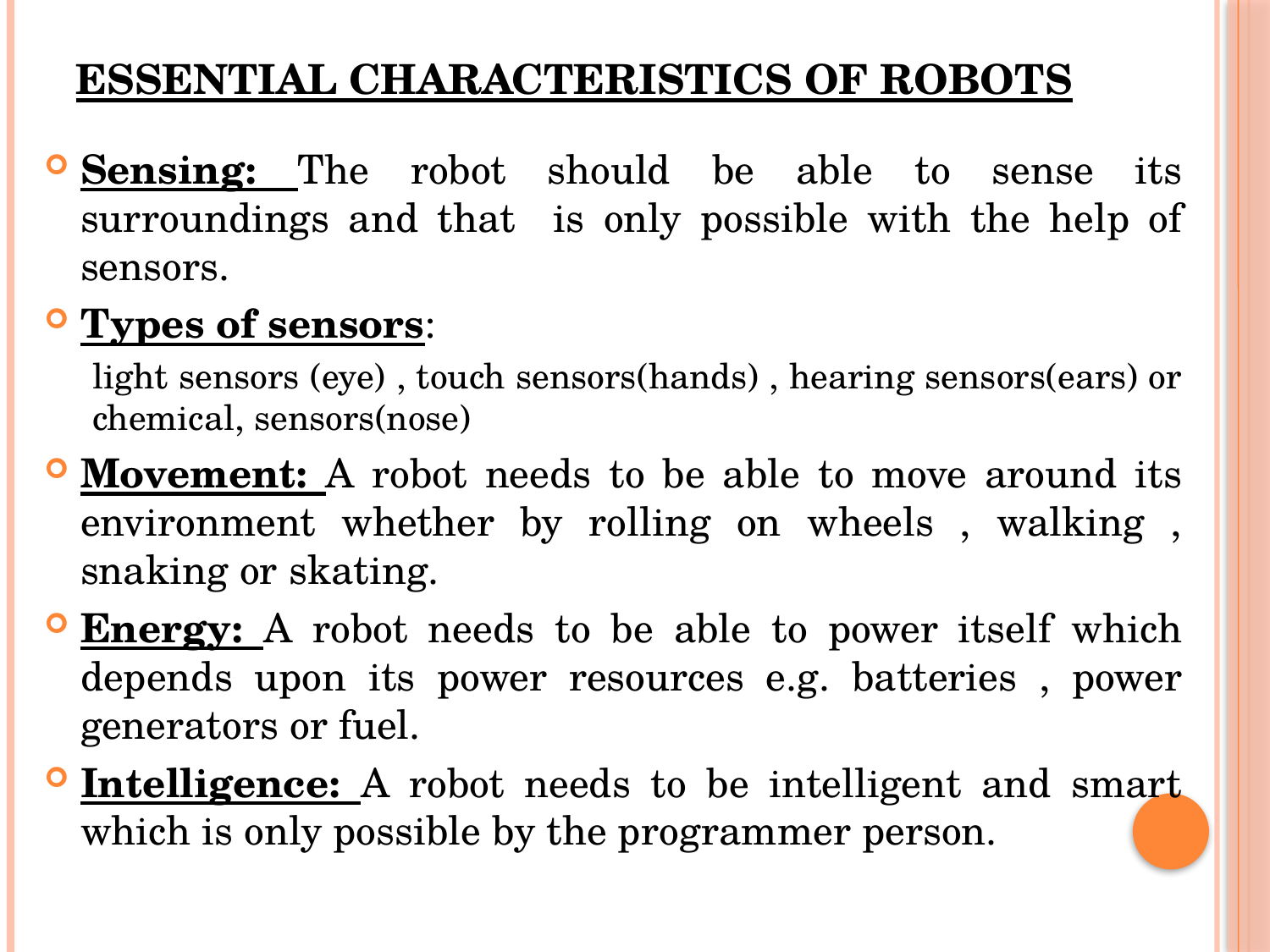

# Essential Characteristics of robots
Sensing: The robot should be able to sense its surroundings and that  is only possible with the help of sensors.
Types of sensors:
light sensors (eye) , touch sensors(hands) , hearing sensors(ears) or chemical, sensors(nose)
Movement: A robot needs to be able to move around its environment whether by rolling on wheels , walking , snaking or skating.
Energy: A robot needs to be able to power itself which depends upon its power resources e.g. batteries , power generators or fuel.
Intelligence: A robot needs to be intelligent and smart which is only possible by the programmer person.